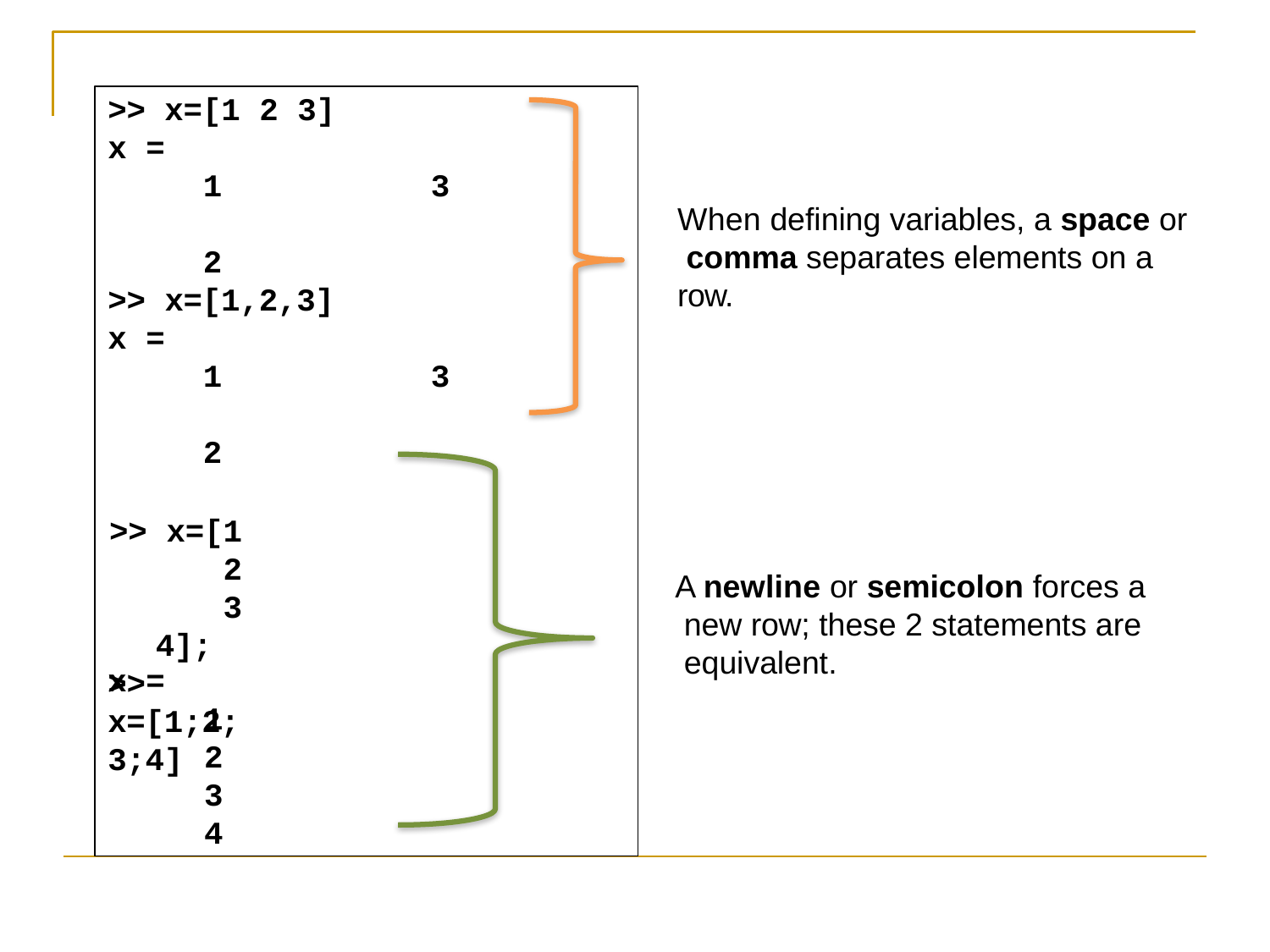

>> x=[1 2 3]
x =
1	2

3
When defining variables, a space or  comma separates elements on a  row.
>> x=[1,2,3]
x =
1	2

>> x=[1
2
3
4];
>> x=[1;2;3;4]
3

A newline or semicolon forces a  new row; these 2 statements are  equivalent.
x =
1
2
3
4